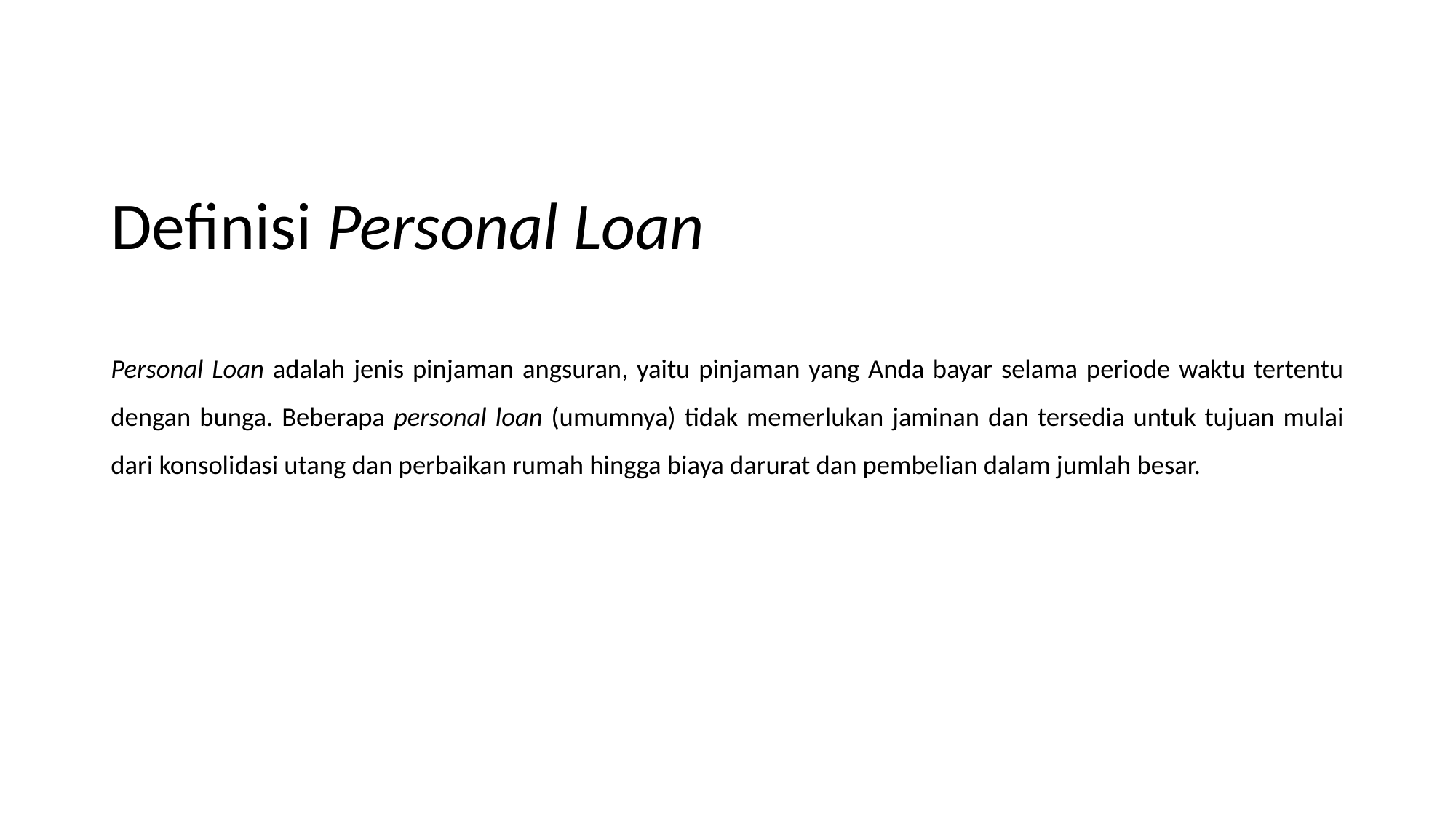

# Definisi Personal Loan
Personal Loan adalah jenis pinjaman angsuran, yaitu pinjaman yang Anda bayar selama periode waktu tertentu dengan bunga. Beberapa personal loan (umumnya) tidak memerlukan jaminan dan tersedia untuk tujuan mulai dari konsolidasi utang dan perbaikan rumah hingga biaya darurat dan pembelian dalam jumlah besar.